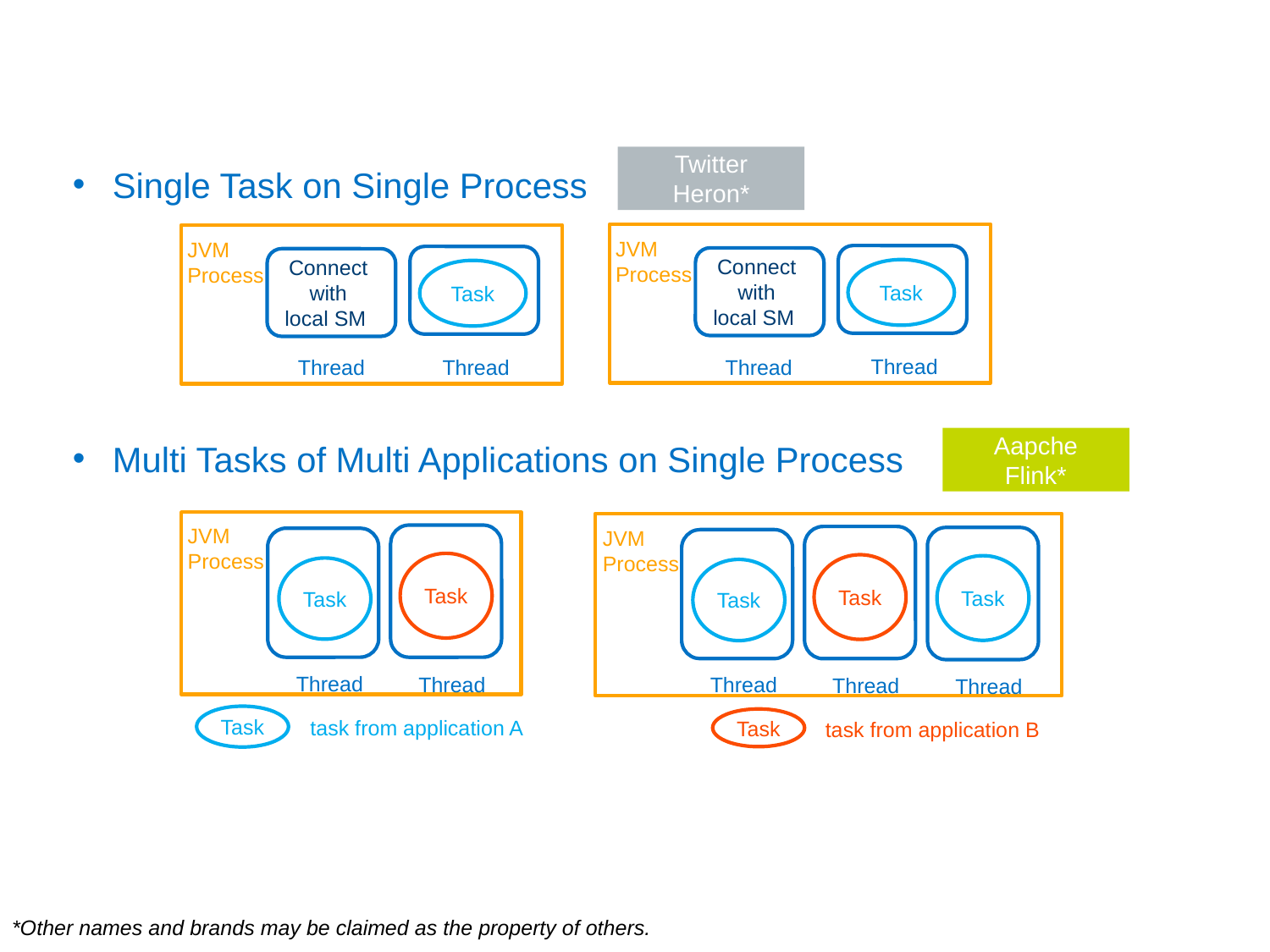

Twitter
Heron*
Single Task on Single Process
JVM
Process

JVM
Process

Connect
with
local SM
Connect
with
local SM
Task
Task
Thread
Thread
Thread
Thread
Aapche
Flink*
Multi Tasks of Multi Applications on Single Process
JVM
Process

JVM
Process

Task
Task
Task
Task
Task
Thread
Thread
Thread
Thread
Thread
Task
Task
task from application A
task from application B
16
*Other names and brands may be claimed as the property of others.